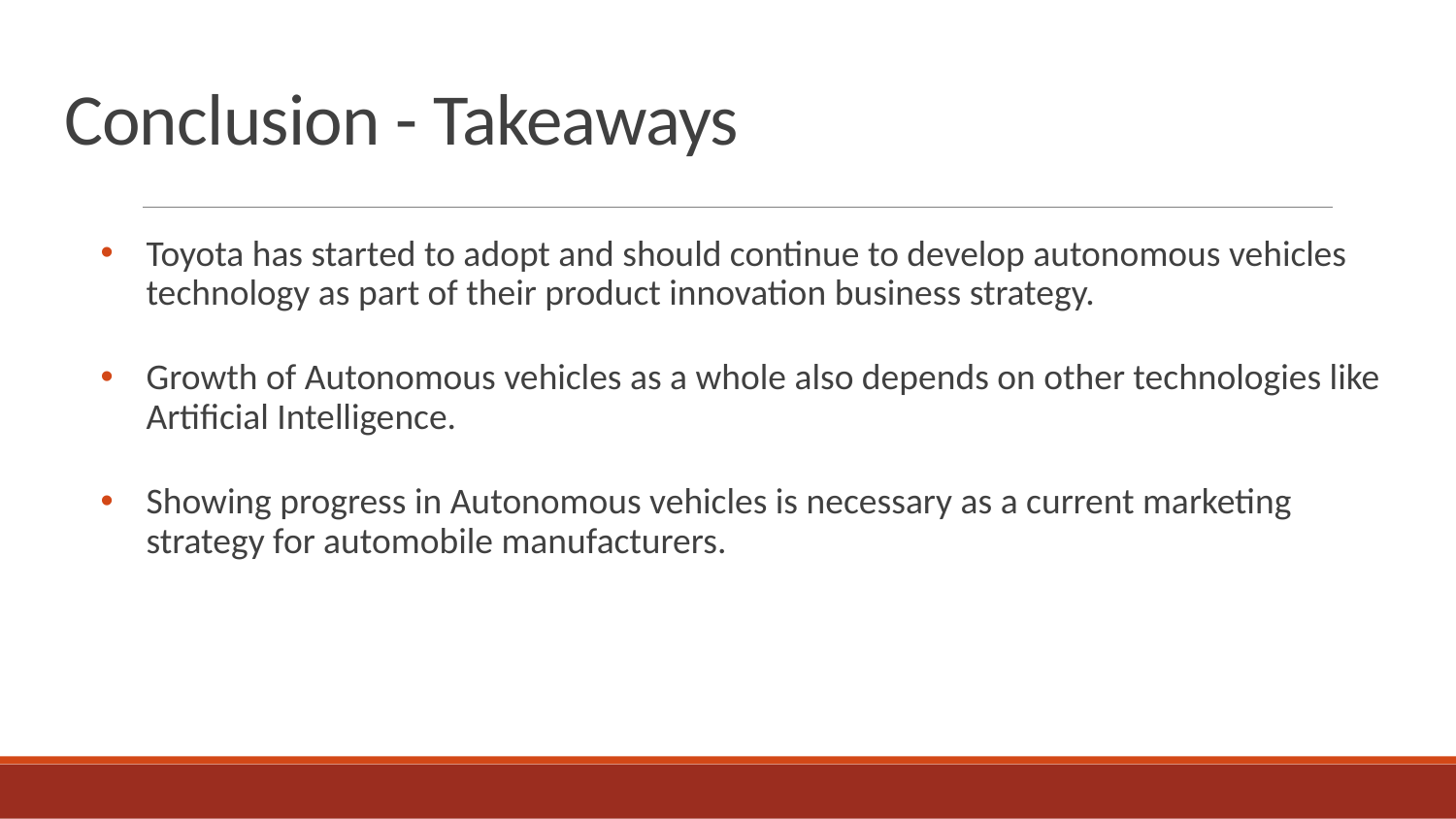

# Conclusion - Takeaways
Toyota has started to adopt and should continue to develop autonomous vehicles technology as part of their product innovation business strategy.

Growth of Autonomous vehicles as a whole also depends on other technologies like Artificial Intelligence.

Showing progress in Autonomous vehicles is necessary as a current marketing strategy for automobile manufacturers.